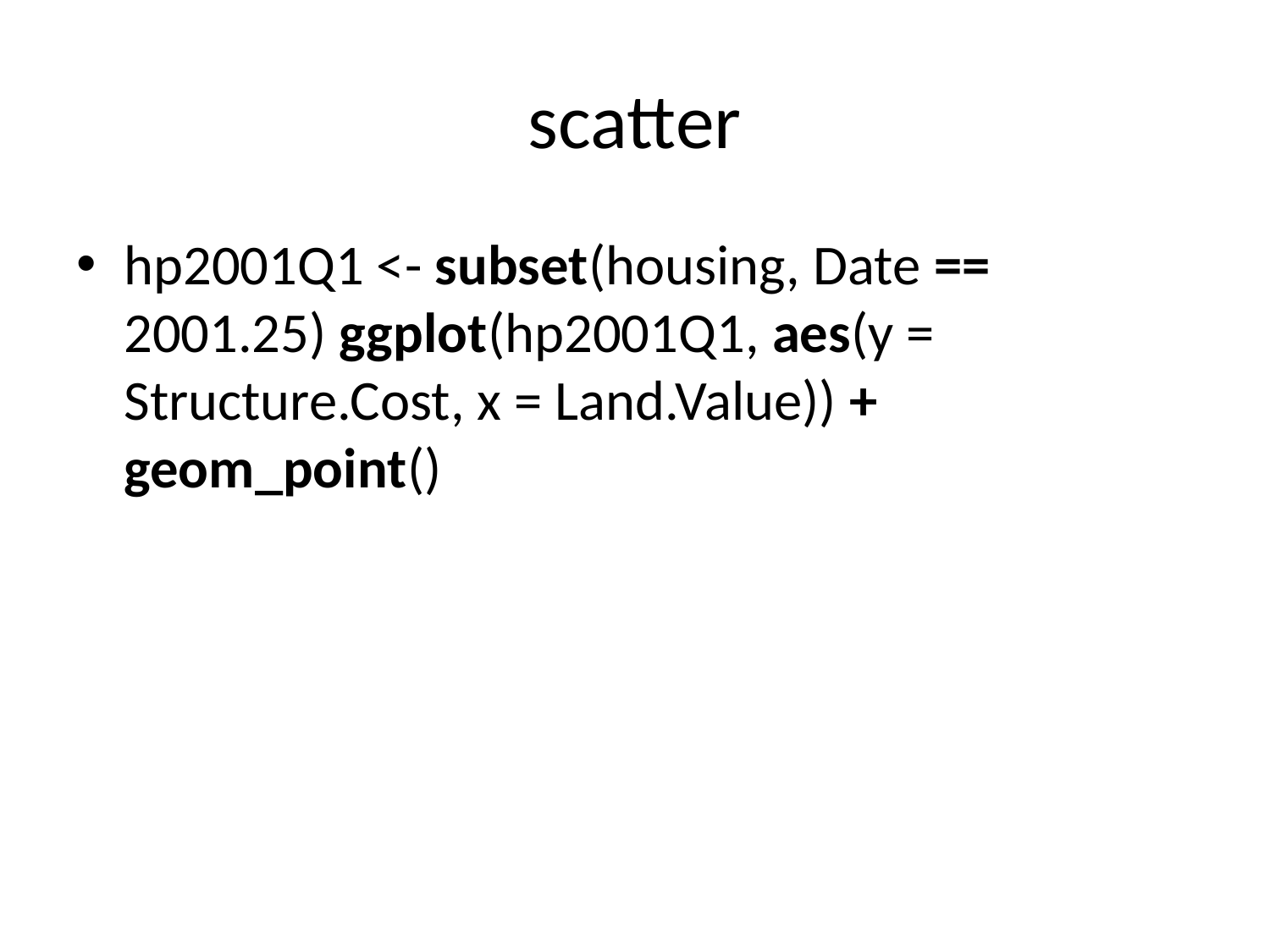

# scatter
hp2001Q1 <- subset(housing, Date == 2001.25) ggplot(hp2001Q1, aes(y = Structure.Cost, x = Land.Value)) + geom_point()